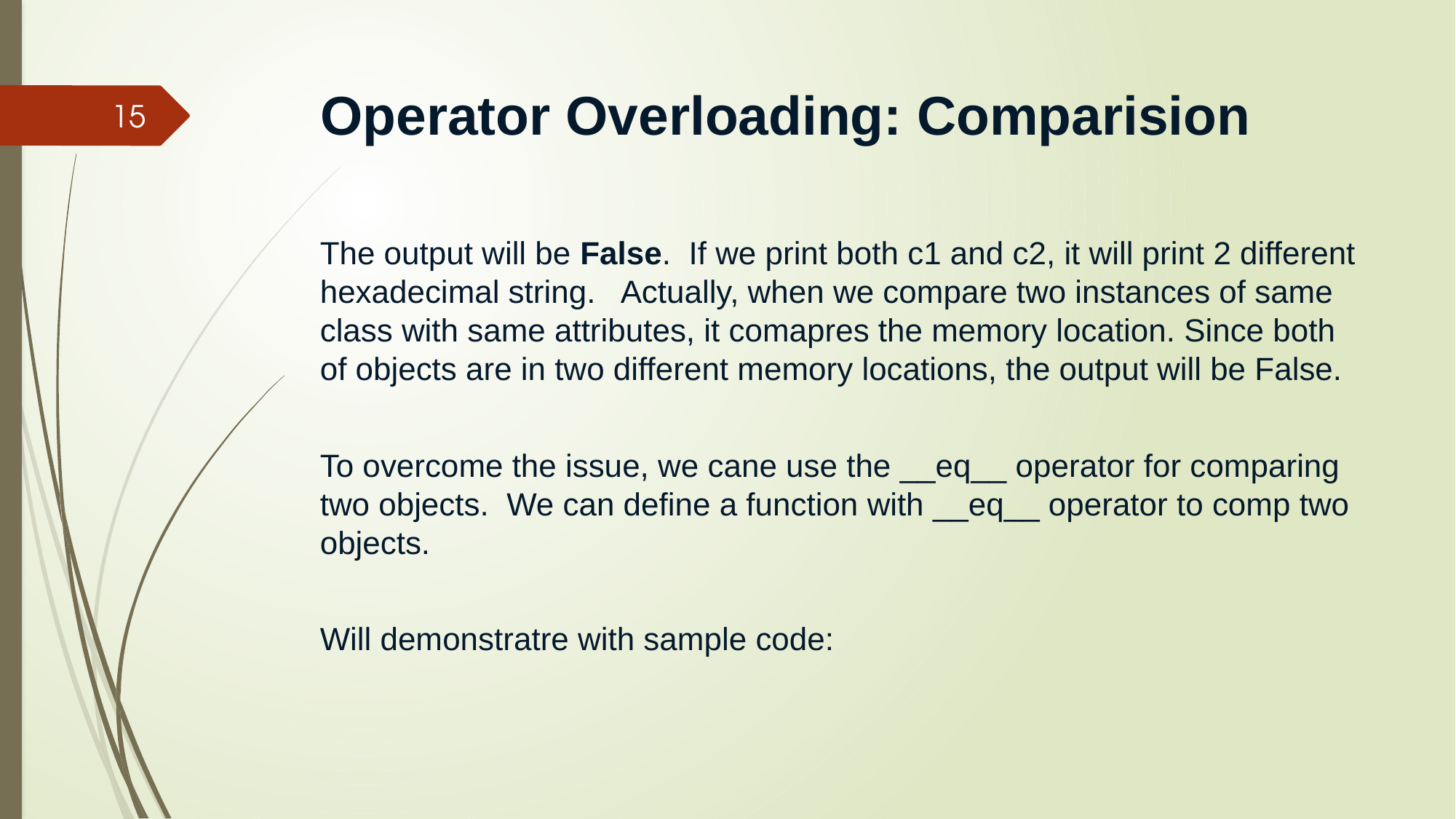

# Operator Overloading: Comparision
15
The output will be False.  If we print both c1 and c2, it will print 2 different hexadecimal string.   Actually, when we compare two instances of same class with same attributes, it comapres the memory location. Since both of objects are in two different memory locations, the output will be False.

To overcome the issue, we cane use the __eq__ operator for comparing two objects.  We can define a function with __eq__ operator to comp two objects.

Will demonstratre with sample code: